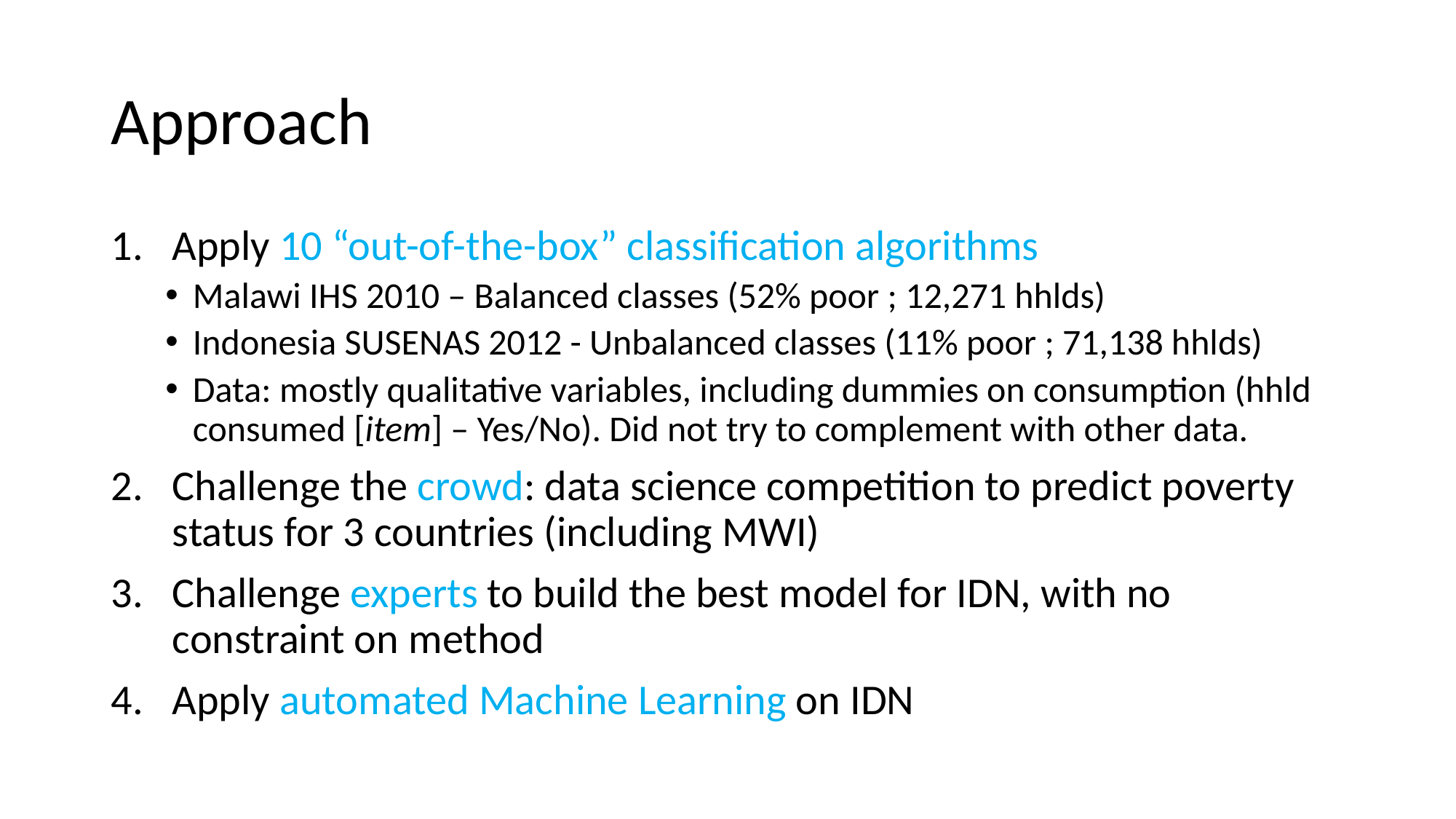

# Approach
Apply 10 “out-of-the-box” classification algorithms
Malawi IHS 2010 – Balanced classes (52% poor ; 12,271 hhlds)
Indonesia SUSENAS 2012 - Unbalanced classes (11% poor ; 71,138 hhlds)
Data: mostly qualitative variables, including dummies on consumption (hhld consumed [item] – Yes/No). Did not try to complement with other data.
Challenge the crowd: data science competition to predict poverty status for 3 countries (including MWI)
Challenge experts to build the best model for IDN, with no constraint on method
Apply automated Machine Learning on IDN